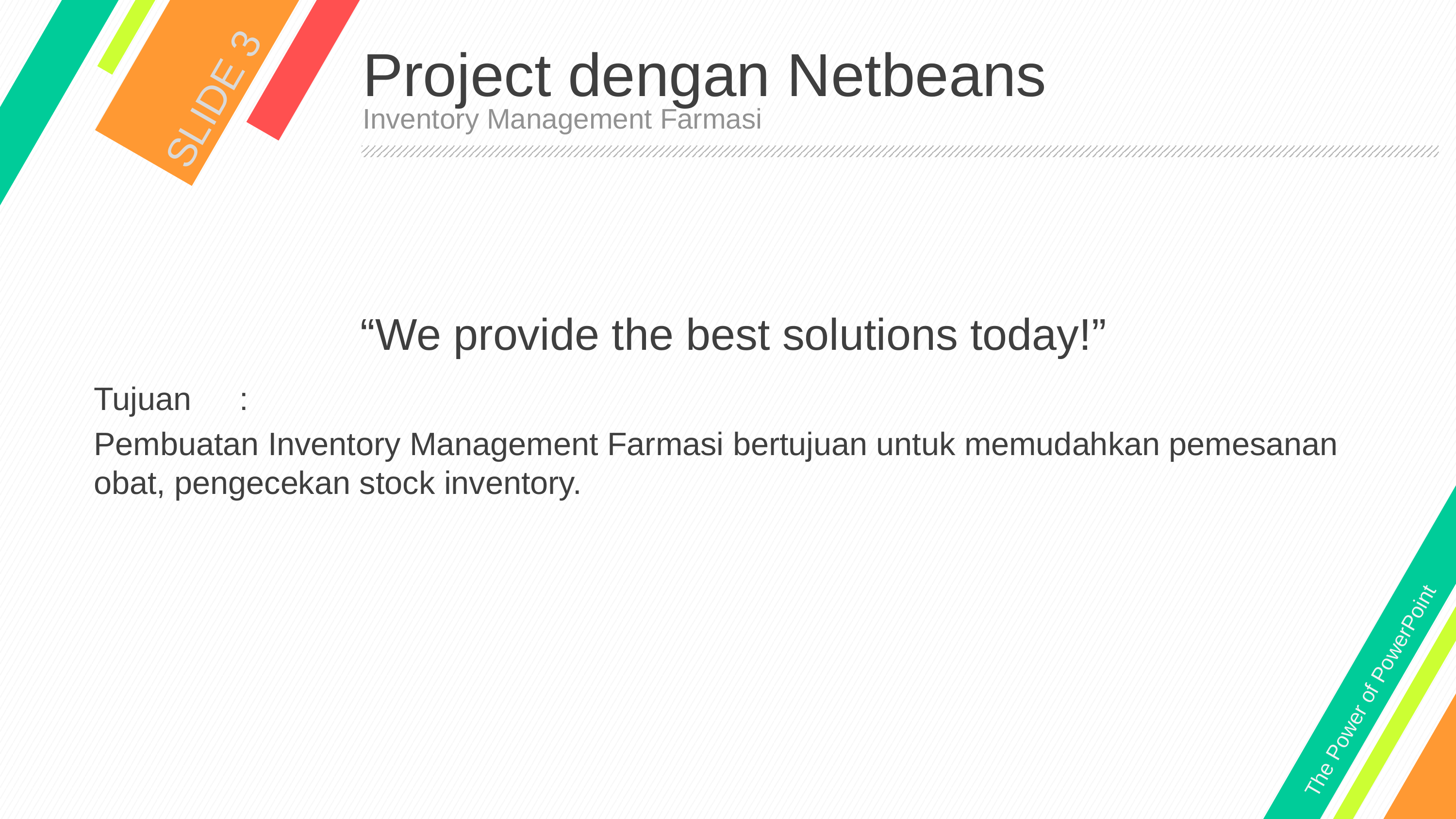

# Project dengan Netbeans
SLIDE 3
Inventory Management Farmasi
“We provide the best solutions today!”
Tujuan	:
Pembuatan Inventory Management Farmasi bertujuan untuk memudahkan pemesanan obat, pengecekan stock inventory.
The Power of PowerPoint